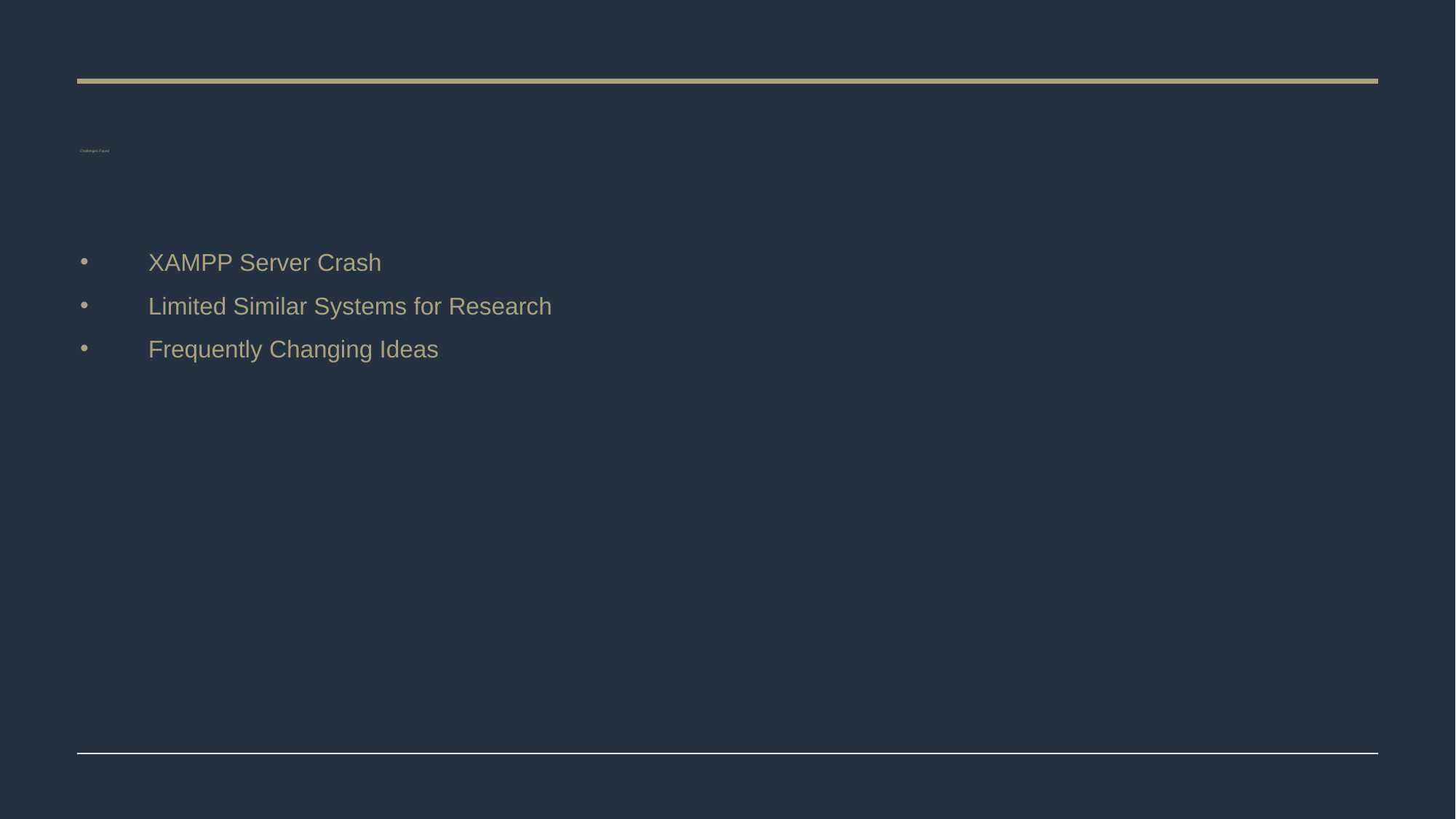

# Challenges Faced
XAMPP Server Crash
Limited Similar Systems for Research
Frequently Changing Ideas